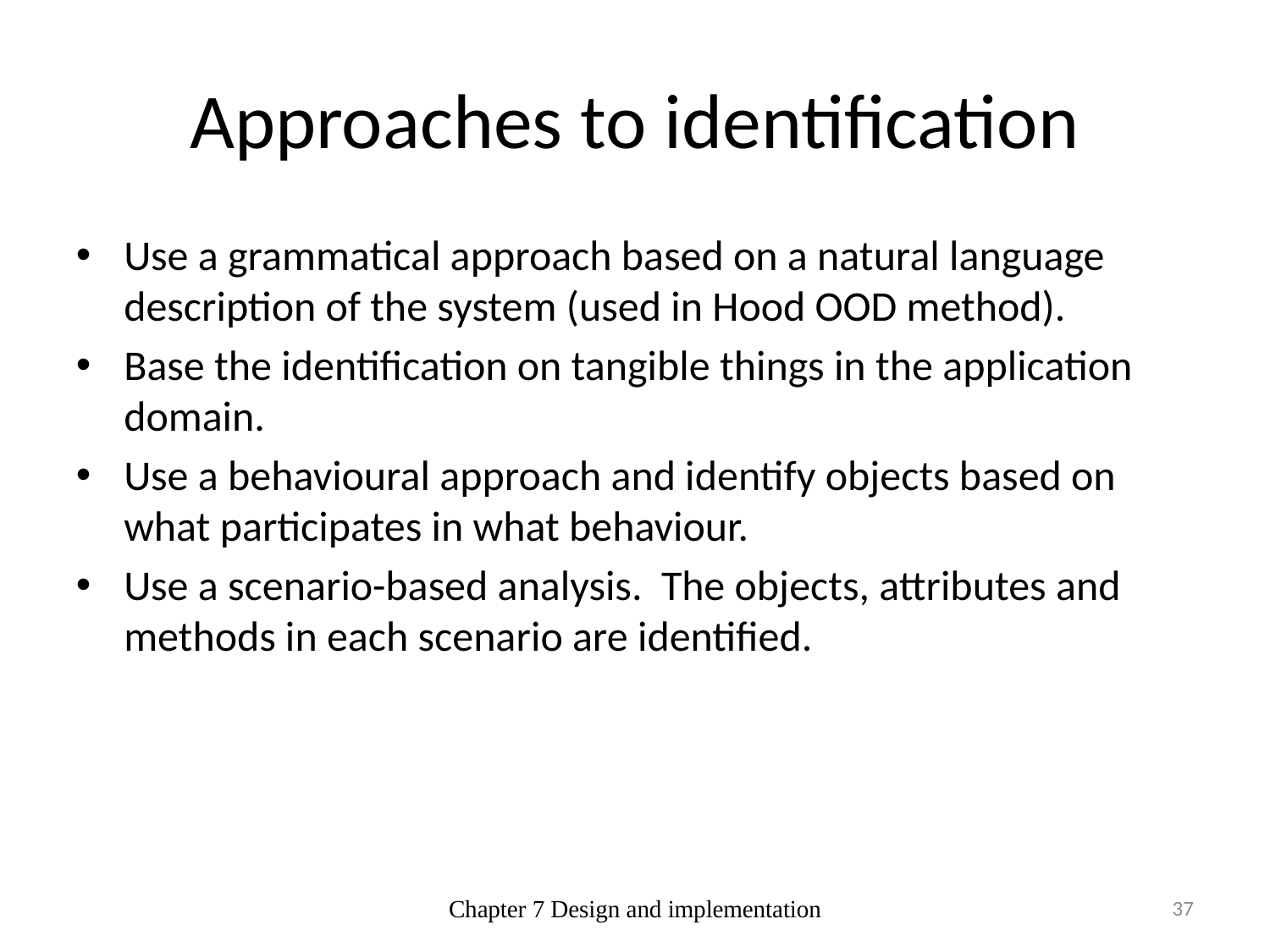

# Approaches to identification
Use a grammatical approach based on a natural language description of the system (used in Hood OOD method).
Base the identification on tangible things in the application domain.
Use a behavioural approach and identify objects based on what participates in what behaviour.
Use a scenario-based analysis.  The objects, attributes and methods in each scenario are identified.
Chapter 7 Design and implementation
37